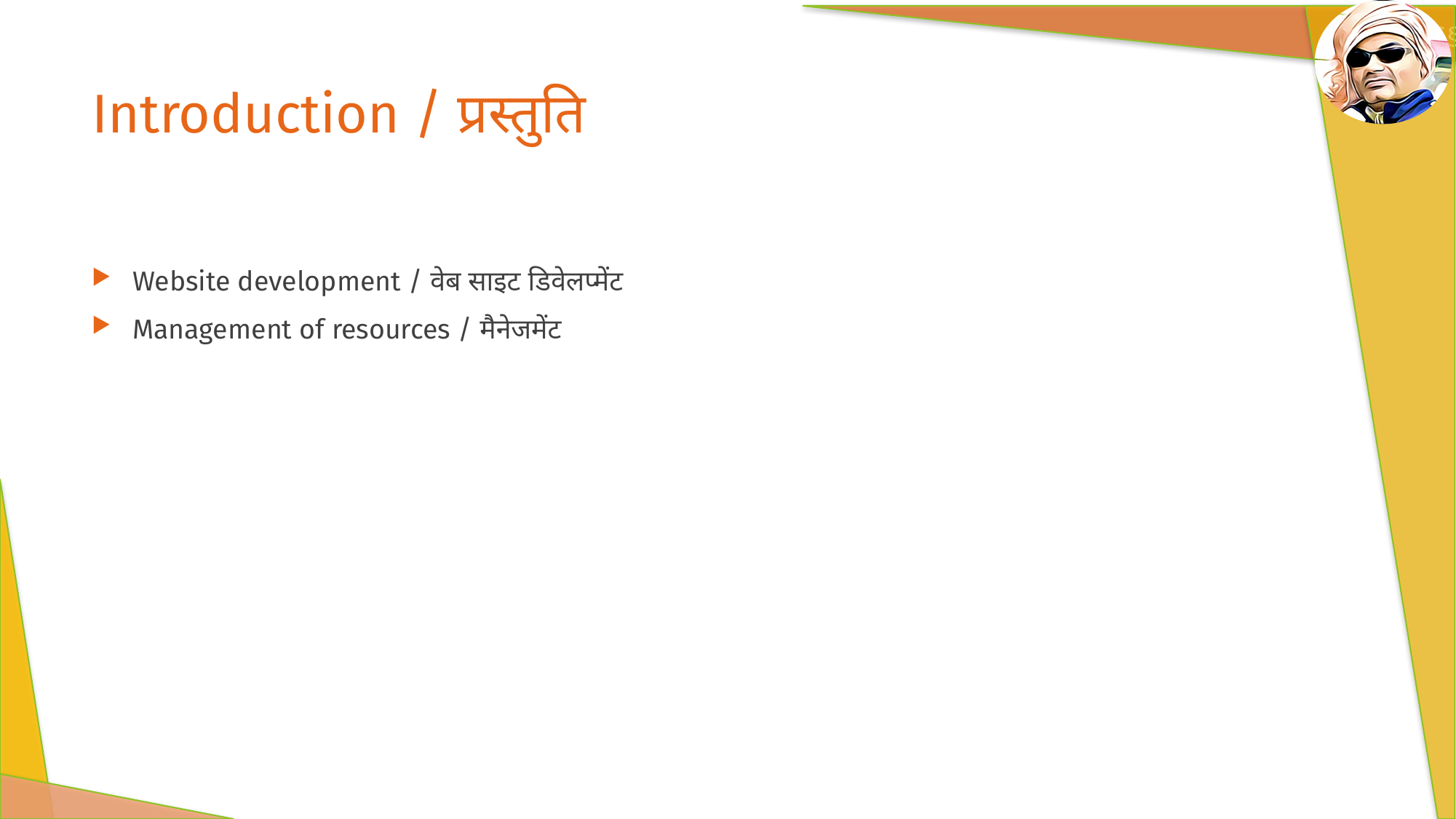

# Introduction / प्रस्तुति
Website development / वेब साइट डिवेलप्मेंट
Management of resources / मैनेजमेंट